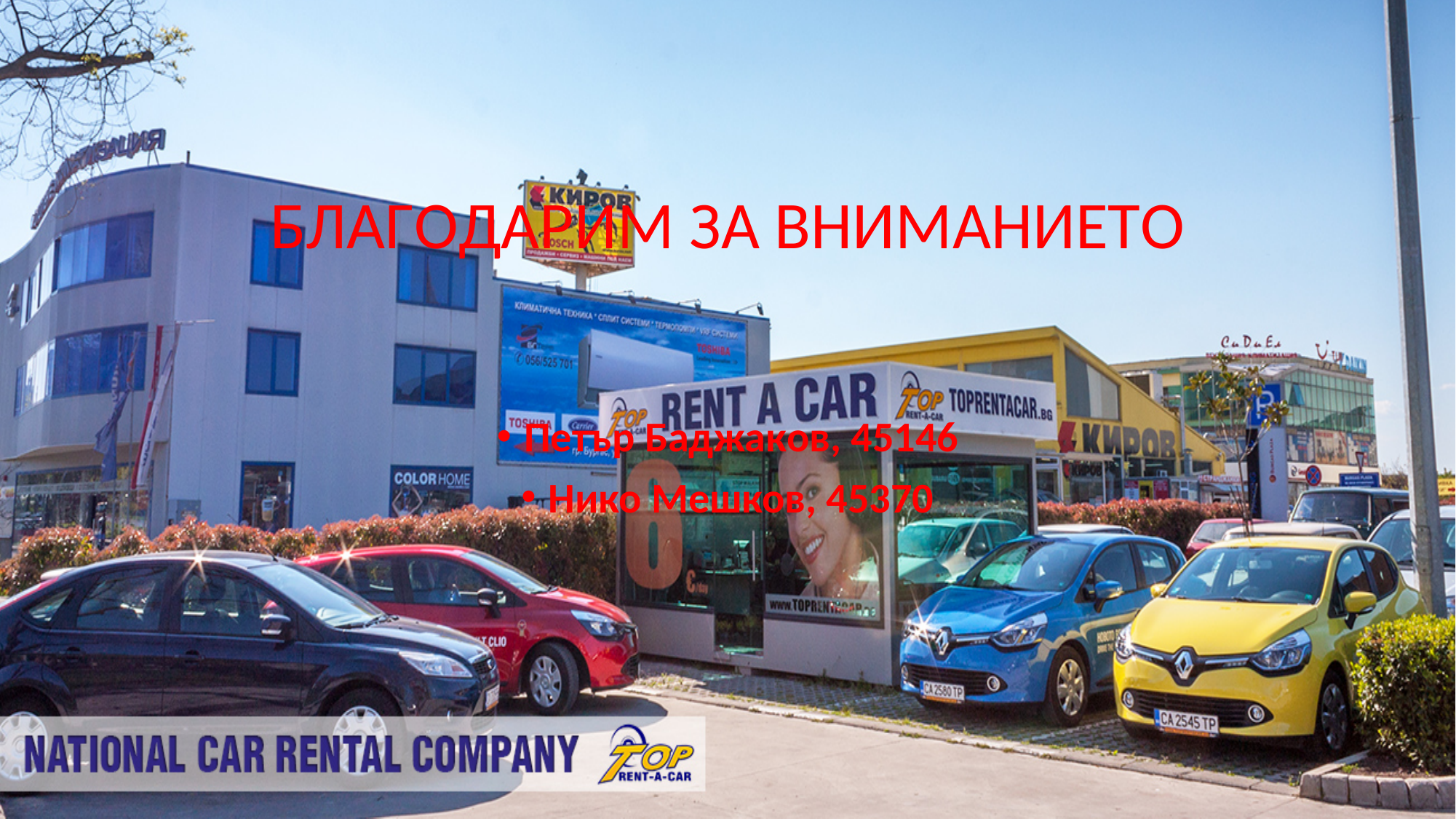

# БЛАГОДАРИМ ЗА ВНИМАНИЕТО
Петър Баджаков, 45146
Нико Мешков, 45370